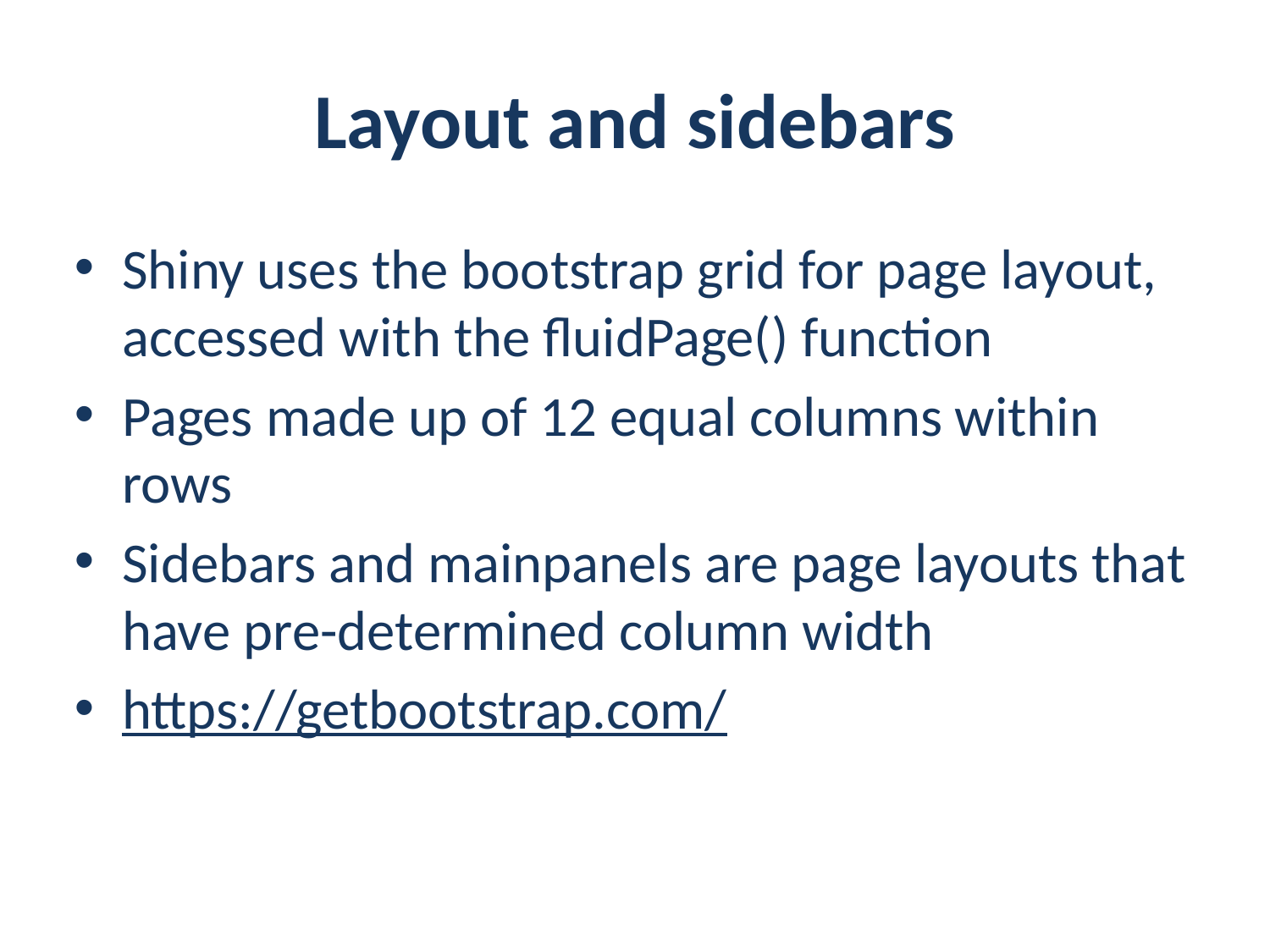

# Layout and sidebars
Shiny uses the bootstrap grid for page layout, accessed with the fluidPage() function
Pages made up of 12 equal columns within rows
Sidebars and mainpanels are page layouts that have pre-determined column width
https://getbootstrap.com/